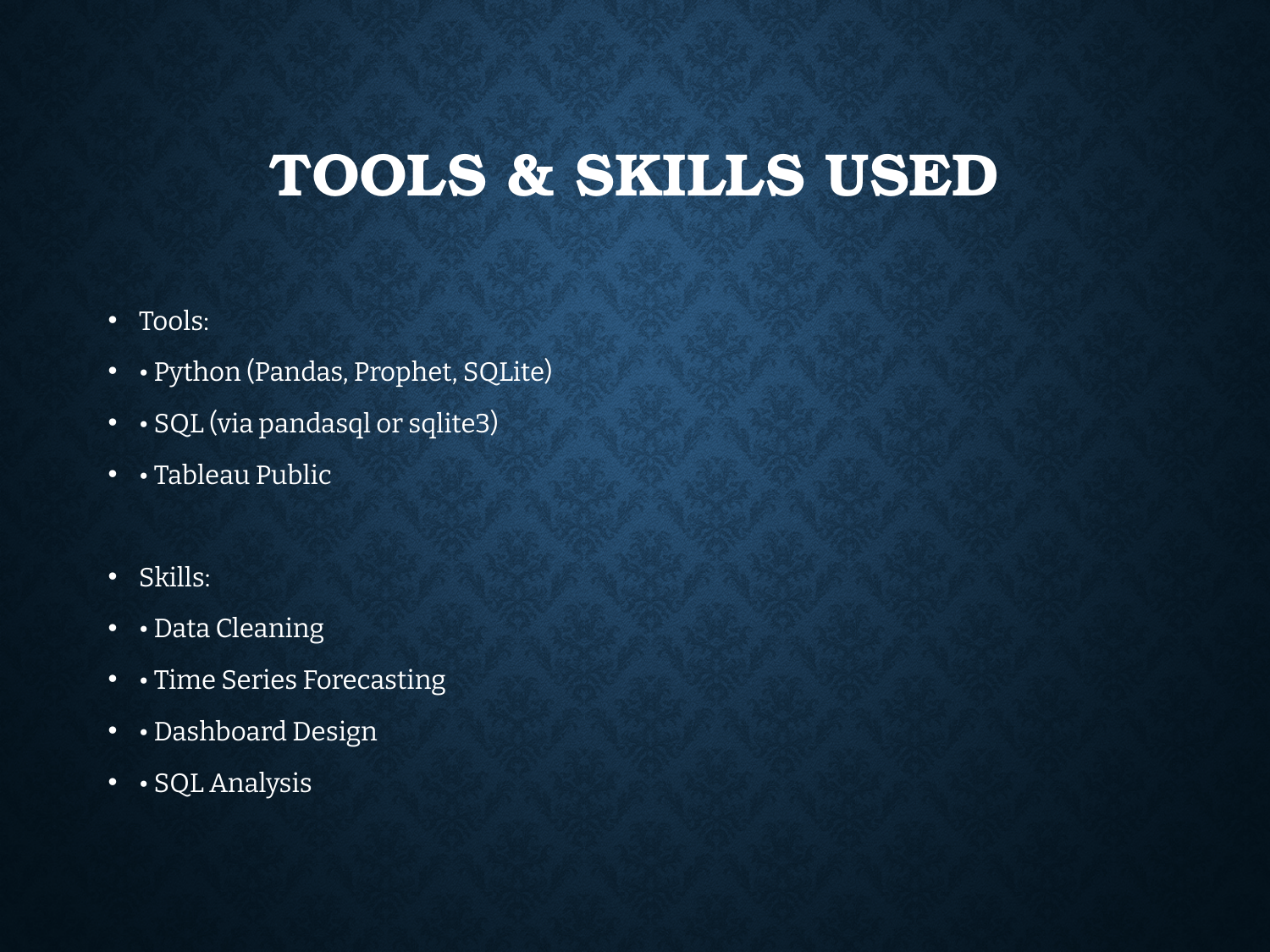

# Tools & Skills Used
Tools:
• Python (Pandas, Prophet, SQLite)
• SQL (via pandasql or sqlite3)
• Tableau Public

Skills:
• Data Cleaning
• Time Series Forecasting
• Dashboard Design
• SQL Analysis